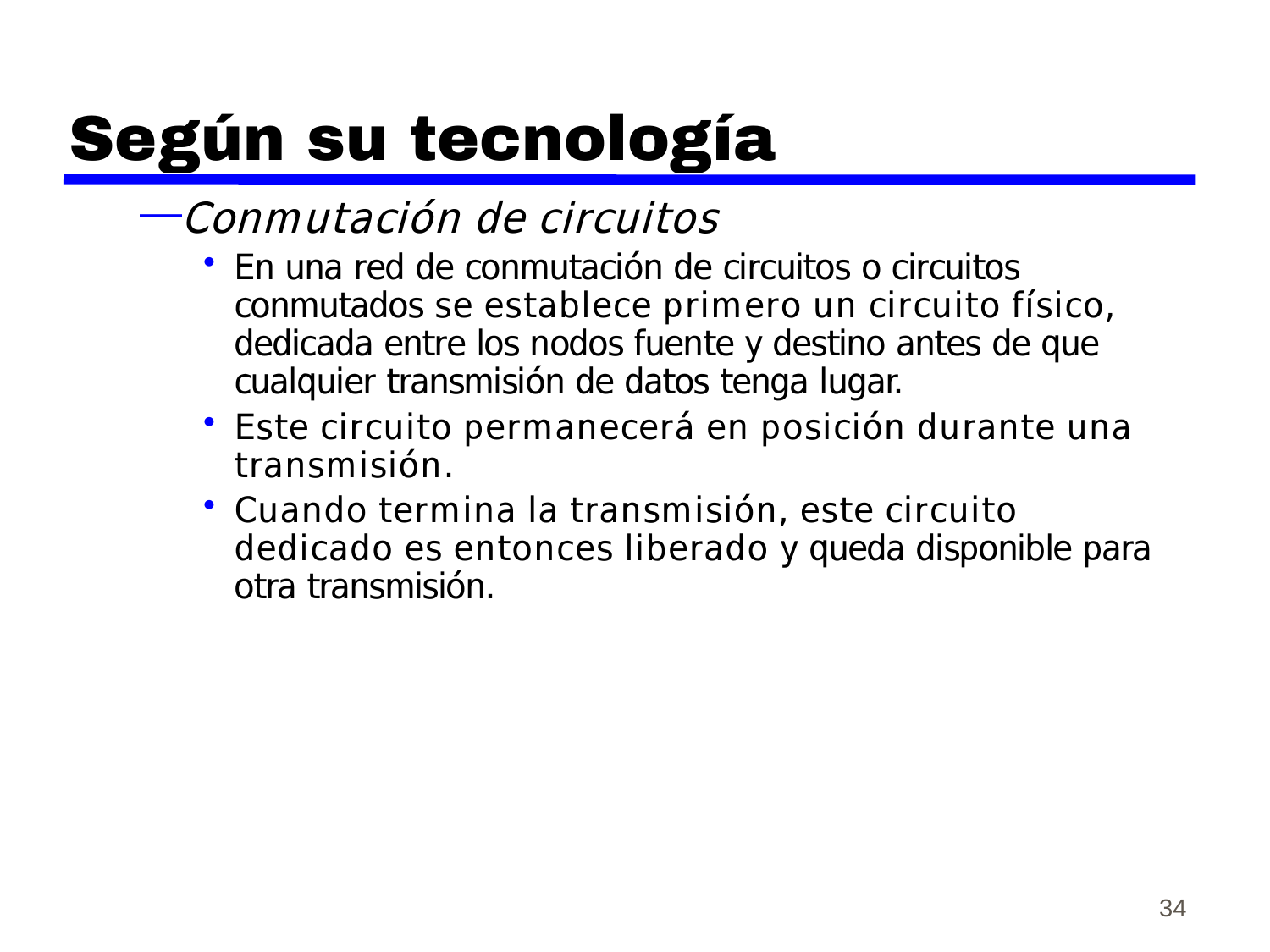

# Según su tecnología
Conmutación de circuitos
En una red de conmutación de circuitos o circuitos conmutados se establece primero un circuito físico, dedicada entre los nodos fuente y destino antes de que cualquier transmisión de datos tenga lugar.
Este circuito permanecerá en posición durante una transmisión.
Cuando termina la transmisión, este circuito dedicado es entonces liberado y queda disponible para otra transmisión.
34